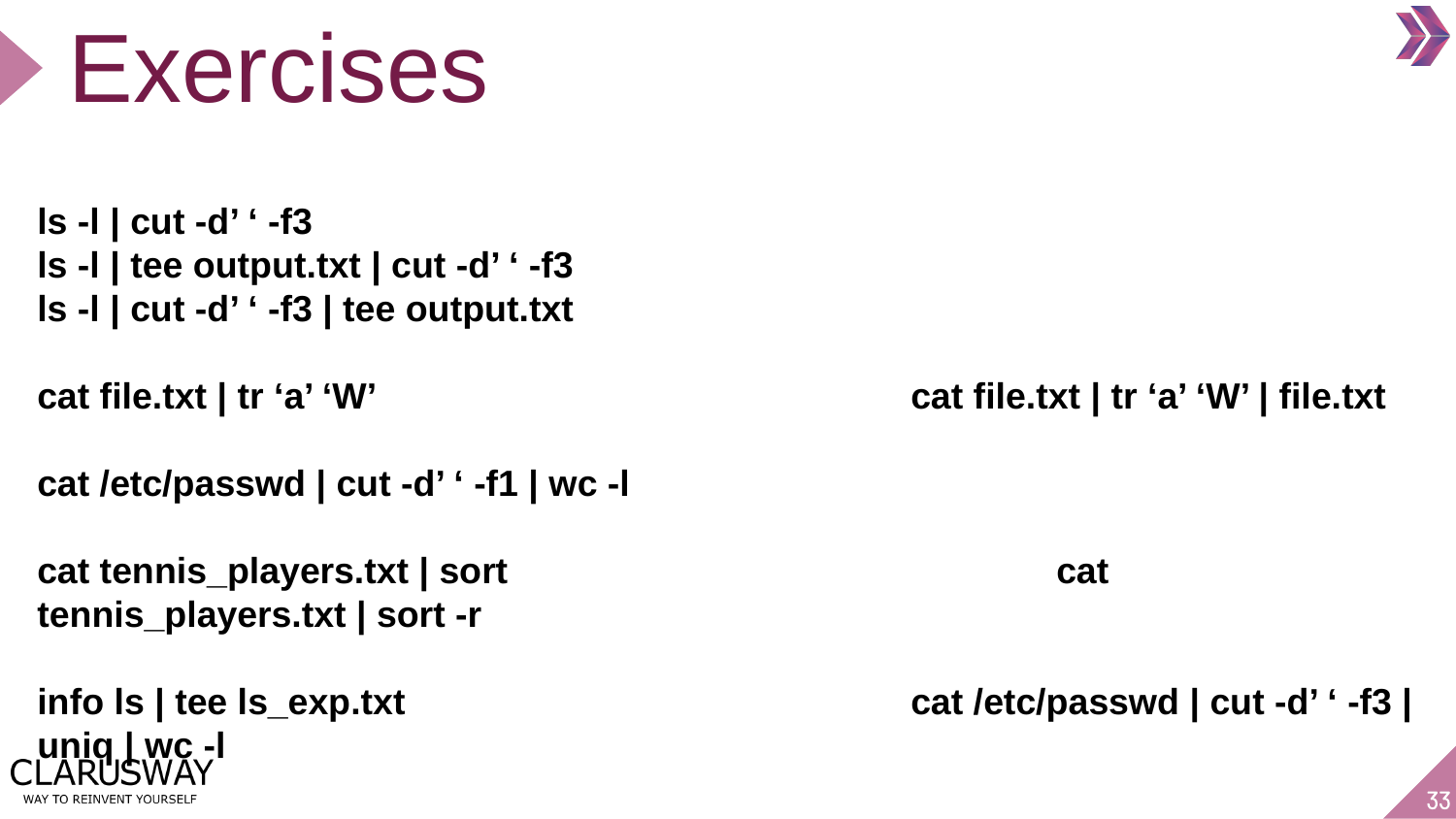

# Exercises
ls -l | cut -d’ ‘ -f3
ls -l | tee output.txt | cut -d’ ‘ -f3
ls -l | cut -d’ ‘ -f3 | tee output.txt

cat file.txt | tr ‘a’ ‘W’				cat file.txt | tr ‘a’ ‘W’ | file.txt

cat /etc/passwd | cut -d’ ‘ -f1 | wc -l

cat tennis_players.txt | sort				cat tennis_players.txt | sort -r

info ls | tee ls_exp.txt				cat /etc/passwd | cut -d’ ‘ -f3 | uniq | wc -l

33